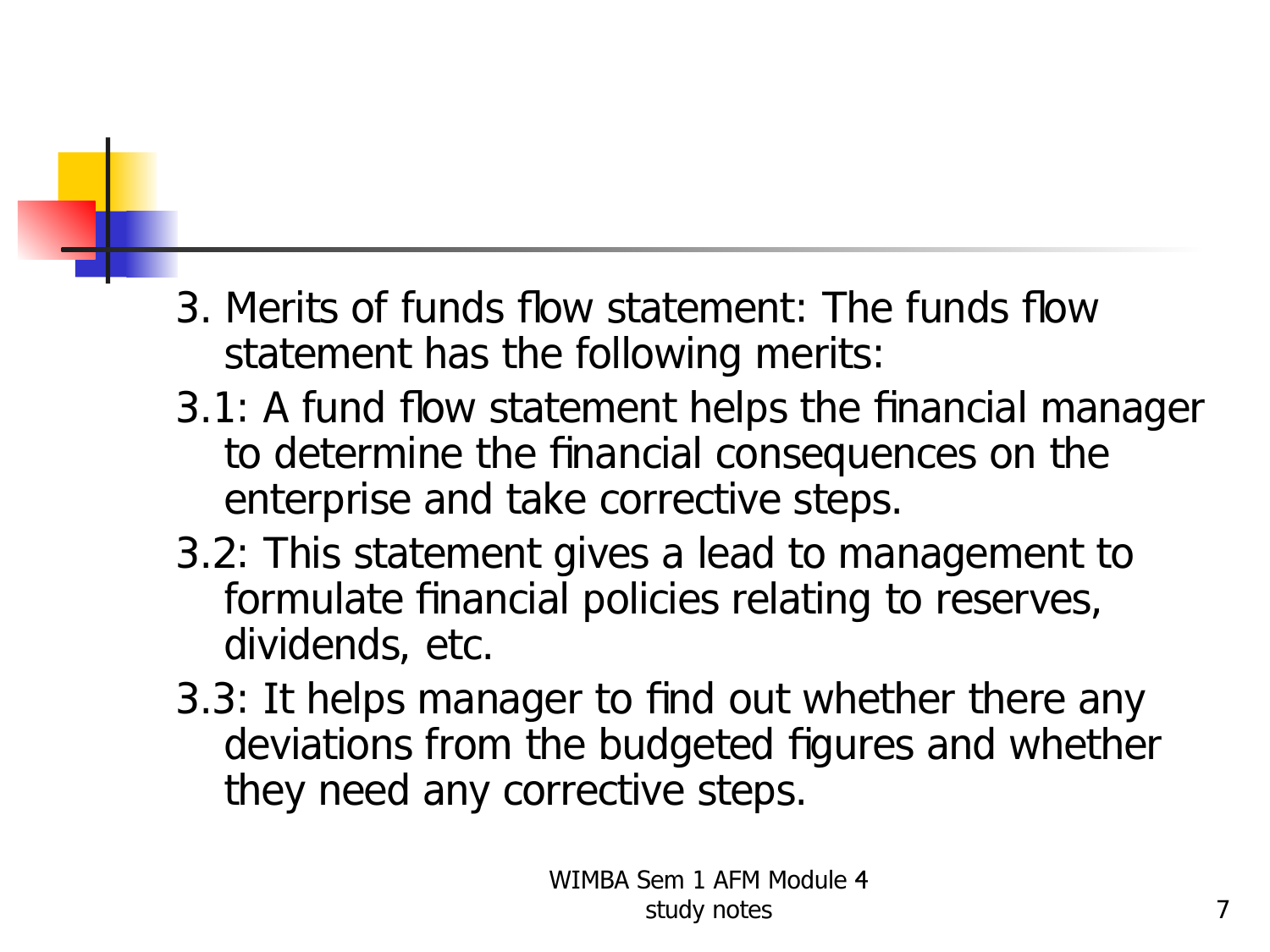

#
3. Merits of funds flow statement: The funds flow statement has the following merits:
3.1: A fund flow statement helps the financial manager to determine the financial consequences on the enterprise and take corrective steps.
3.2: This statement gives a lead to management to formulate financial policies relating to reserves, dividends, etc.
3.3: It helps manager to find out whether there any deviations from the budgeted figures and whether they need any corrective steps.

WIMBA Sem 1 AFM Module 4 study notes
7